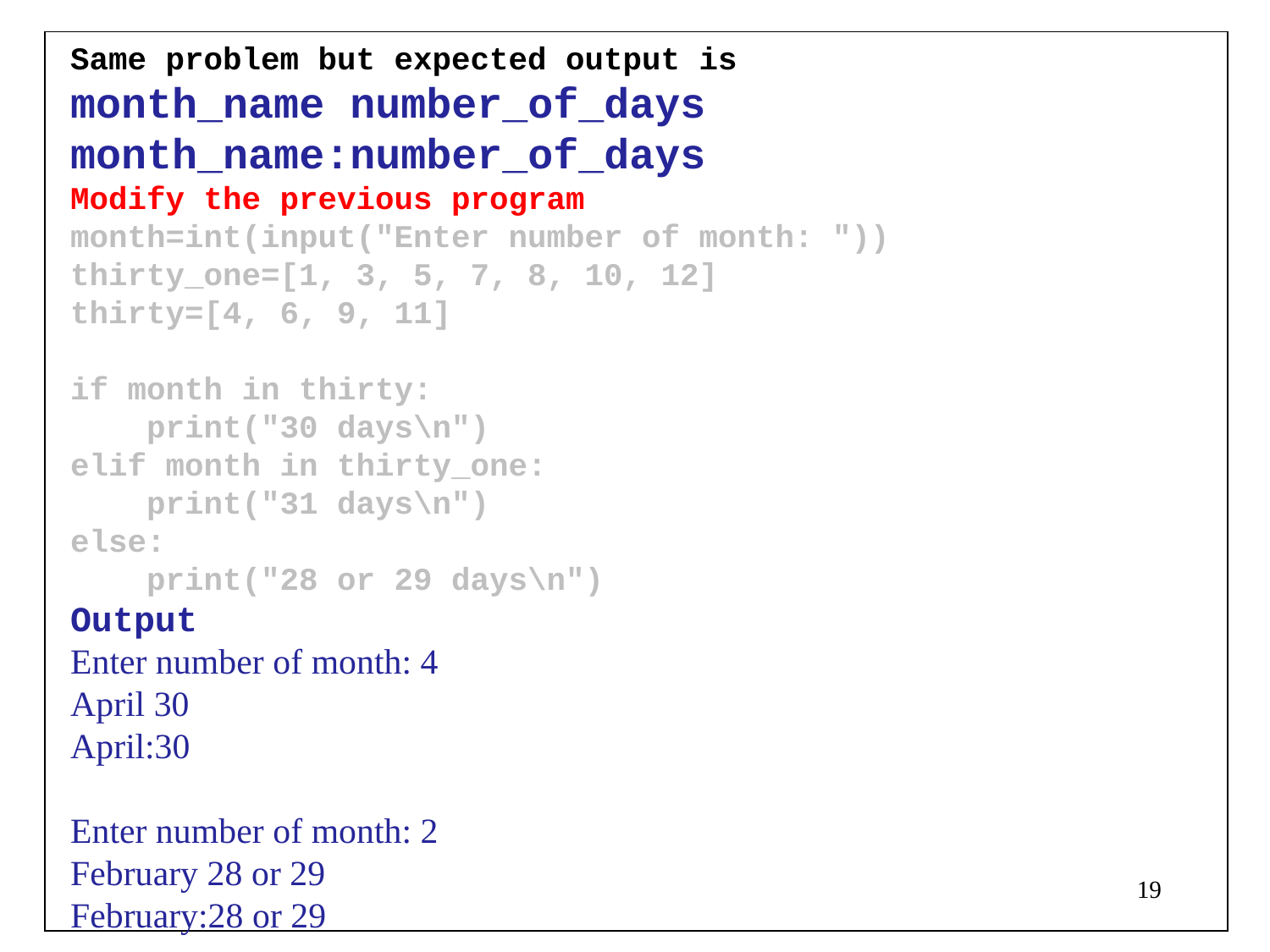

Same problem but expected output is
month_name number_of_days
month_name:number_of_days
Modify the previous program
month=int(input("Enter number of month: "))
thirty_one=[1, 3, 5, 7, 8, 10, 12]
thirty=[4, 6, 9, 11]

if month in thirty:
    print("30 days\n")
elif month in thirty_one:
    print("31 days\n")
else:
    print("28 or 29 days\n")
Output
Enter number of month: 4
April 30
April:30

Enter number of month: 2
February 28 or 29
February:28 or 29
19